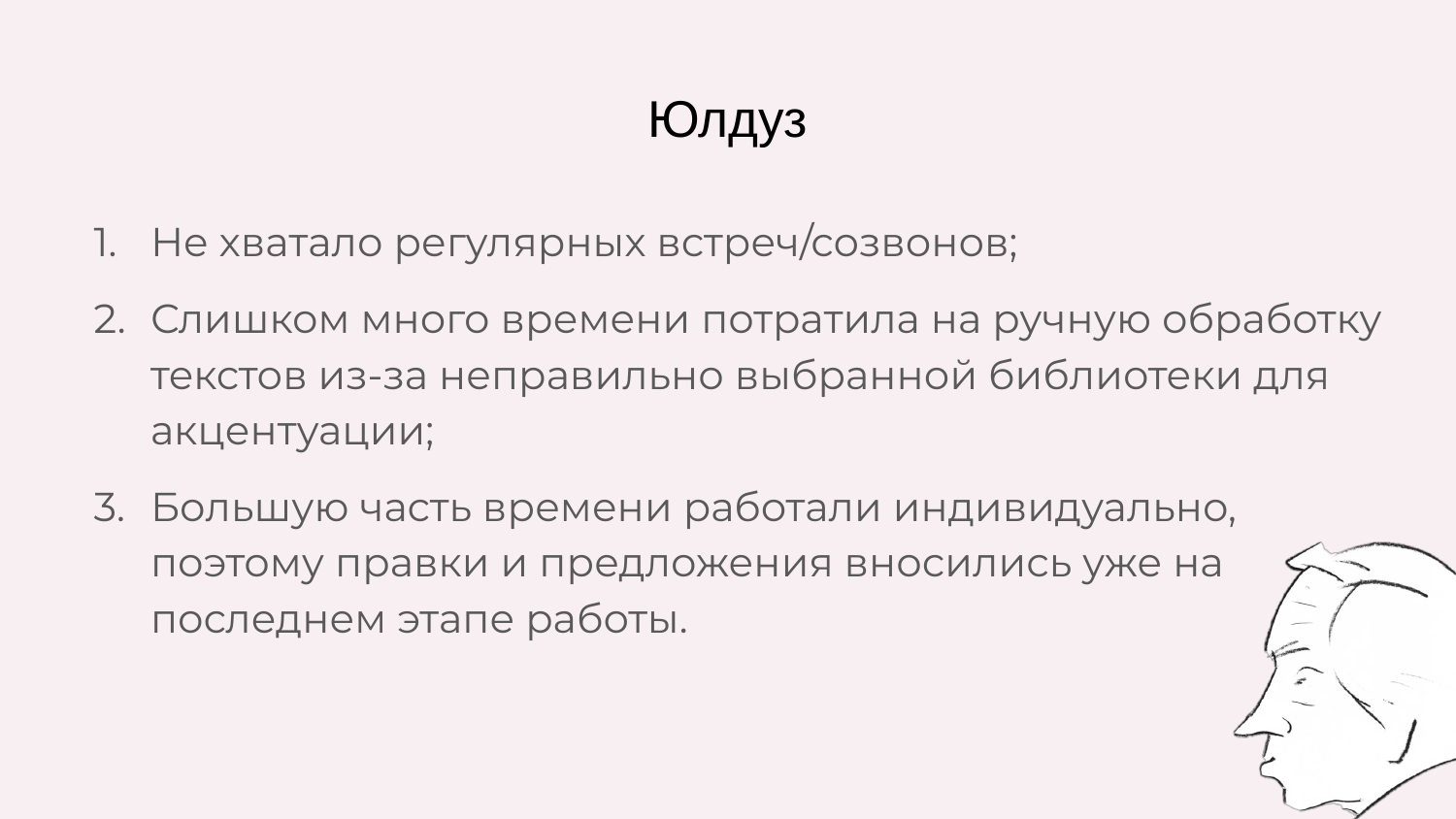

# Юлдуз
Не хватало регулярных встреч/созвонов;
Слишком много времени потратила на ручную обработку текстов из-за неправильно выбранной библиотеки для акцентуации;
Большую часть времени работали индивидуально, поэтому правки и предложения вносились уже на последнем этапе работы.